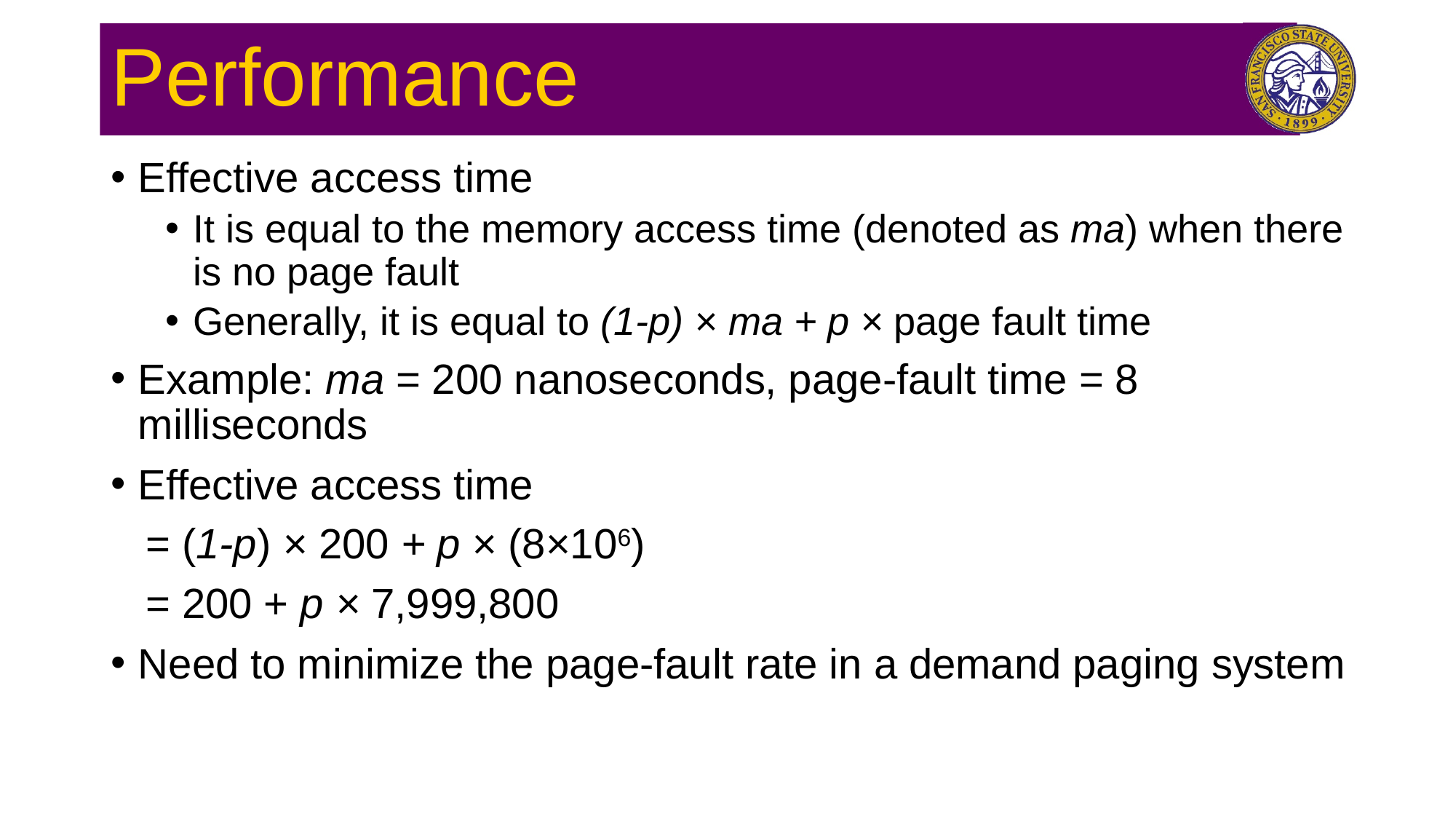

# Performance
Effective access time
It is equal to the memory access time (denoted as ma) when there is no page fault
Generally, it is equal to (1-p) × ma + p × page fault time
Example: ma = 200 nanoseconds, page-fault time = 8 milliseconds
Effective access time
   = (1-p) × 200 + p × (8×106)
   = 200 + p × 7,999,800
Need to minimize the page-fault rate in a demand paging system